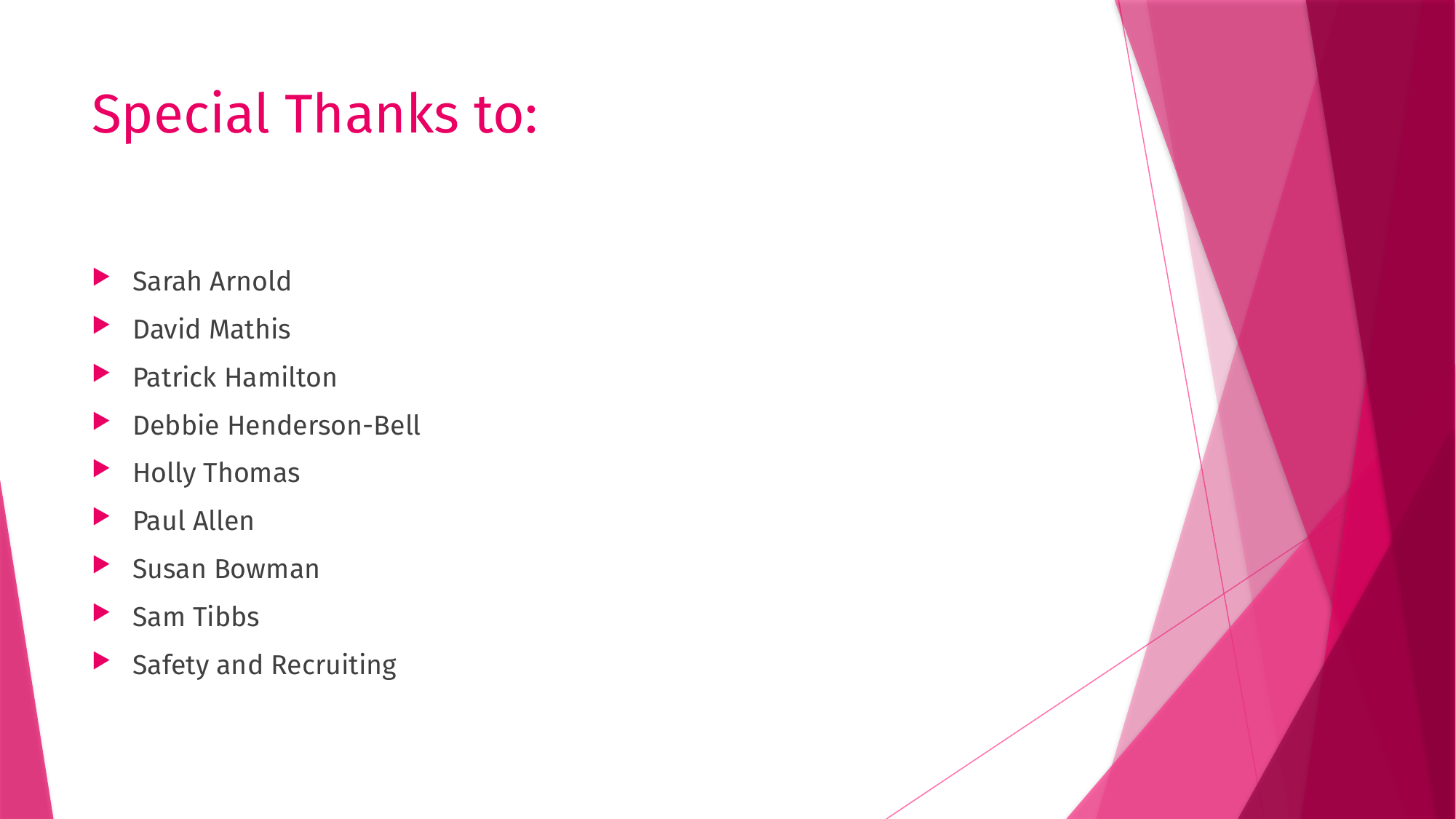

# Special Thanks to:
Sarah Arnold
David Mathis
Patrick Hamilton
Debbie Henderson-Bell
Holly Thomas
Paul Allen
Susan Bowman
Sam Tibbs
Safety and Recruiting